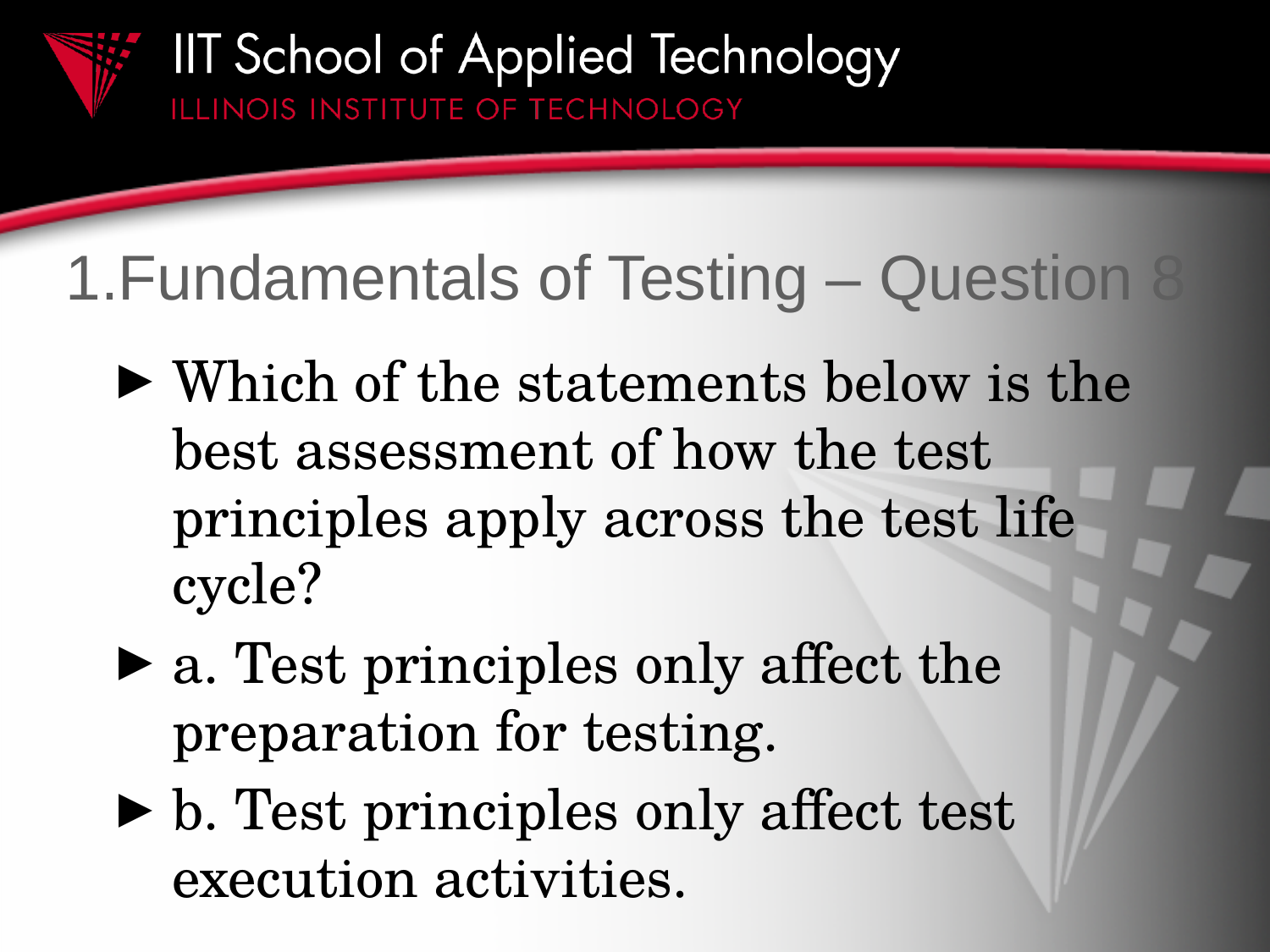

# 1.Fundamentals of Testing – Question 8
Which of the statements below is the best assessment of how the test principles apply across the test life cycle?
a. Test principles only affect the preparation for testing.
b. Test principles only affect test execution activities.